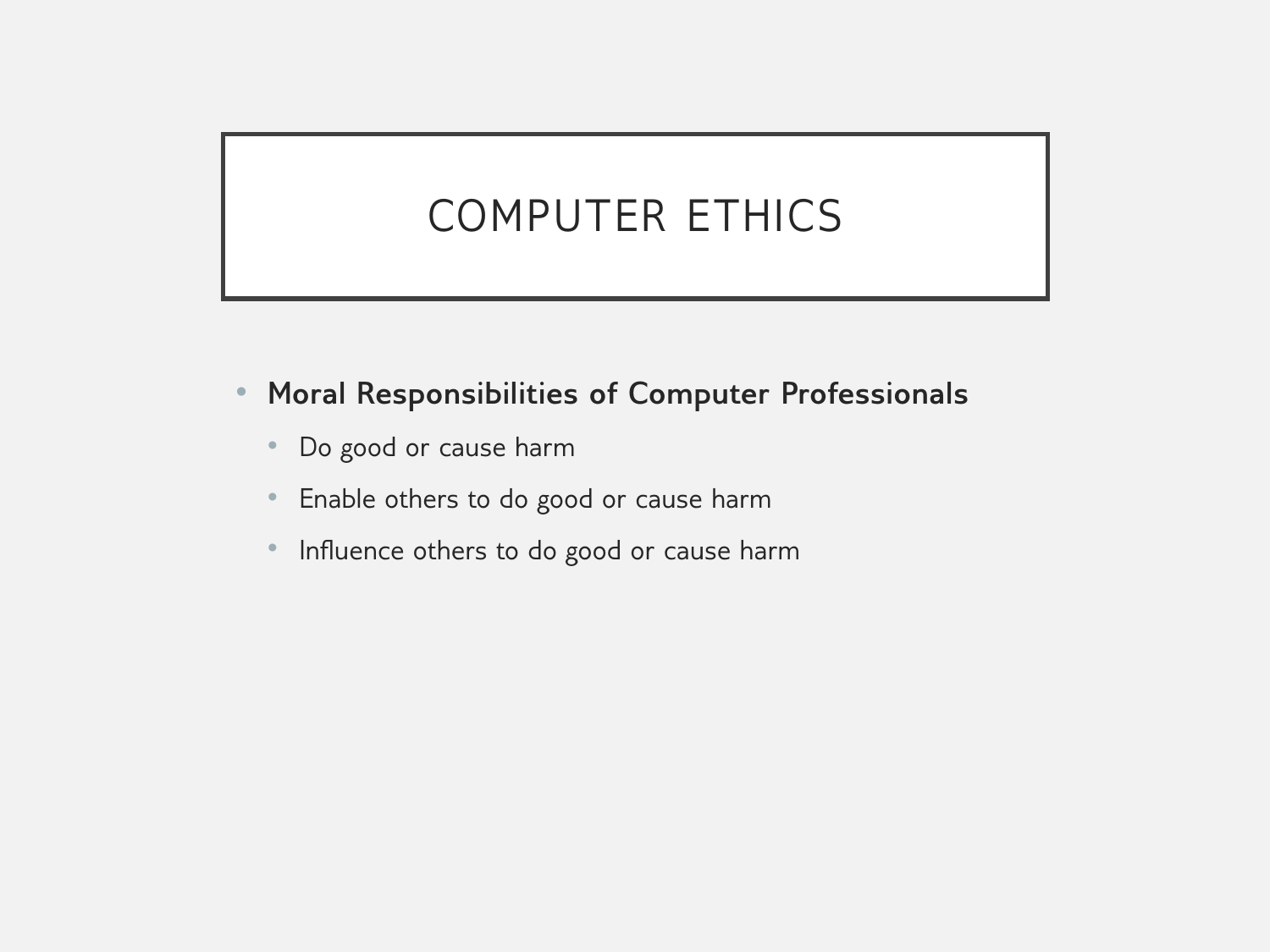

# COMPUTER ETHICS
Moral Responsibilities of Computer Professionals
Do good or cause harm
Enable others to do good or cause harm
Influence others to do good or cause harm